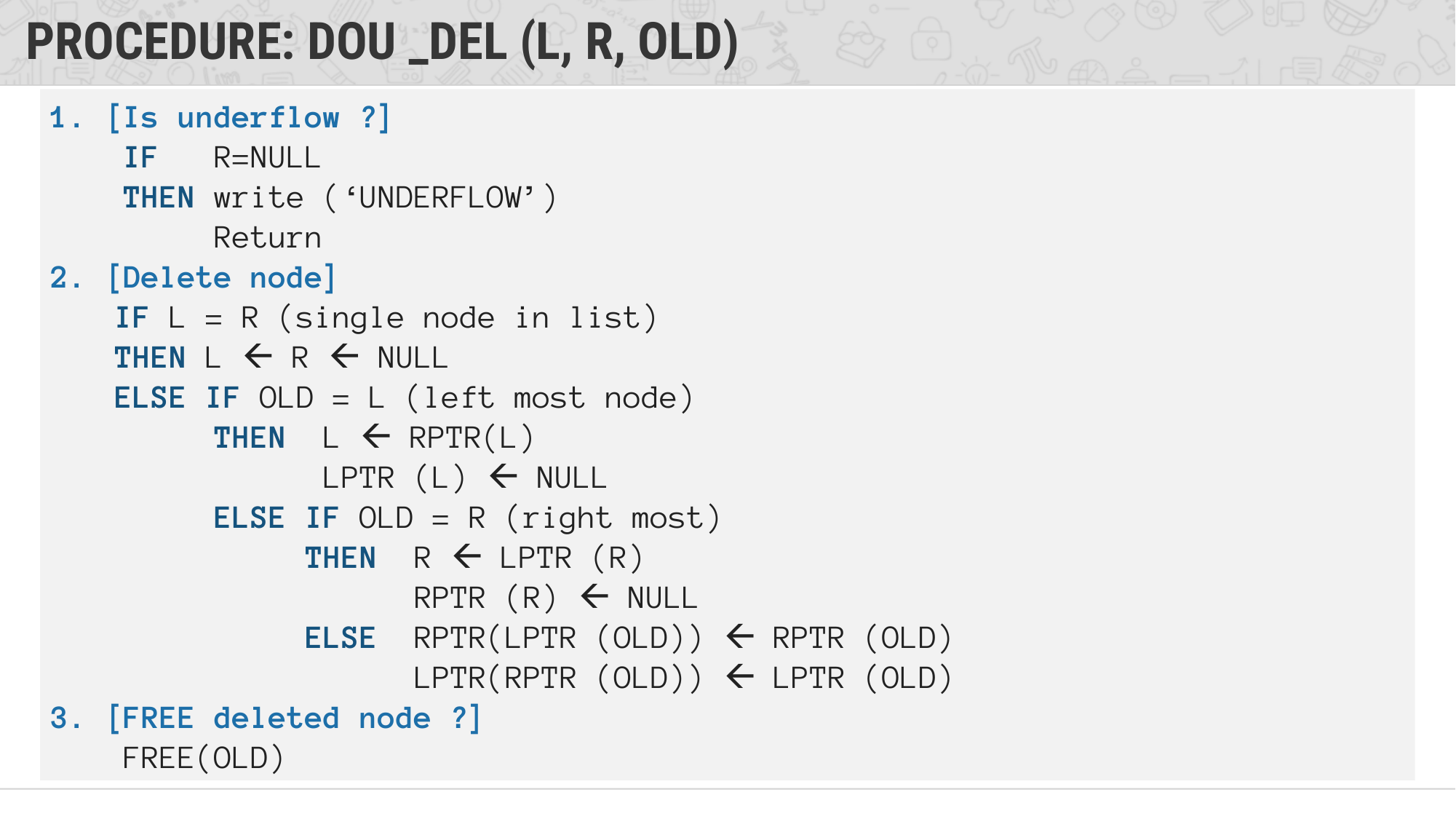

# PROCEDURE: DOU _DEL (L, R, OLD)
1. [Is underflow ?]
    IF   R=NULL
    THEN write (‘UNDERFLOW’)
         Return
2. [Delete node]
IF L = R (single node in list)
THEN L 🡨 R 🡨 NULL
ELSE IF OLD = L (left most node)
         THEN  L 🡨 RPTR(L)
               LPTR (L) 🡨 NULL
         ELSE IF OLD = R (right most)
              THEN  R 🡨 LPTR (R)
                    RPTR (R) 🡨 NULL
              ELSE  RPTR(LPTR (OLD)) 🡨 RPTR (OLD)
                    LPTR(RPTR (OLD)) 🡨 LPTR (OLD)
3. [FREE deleted node ?]
    FREE(OLD)